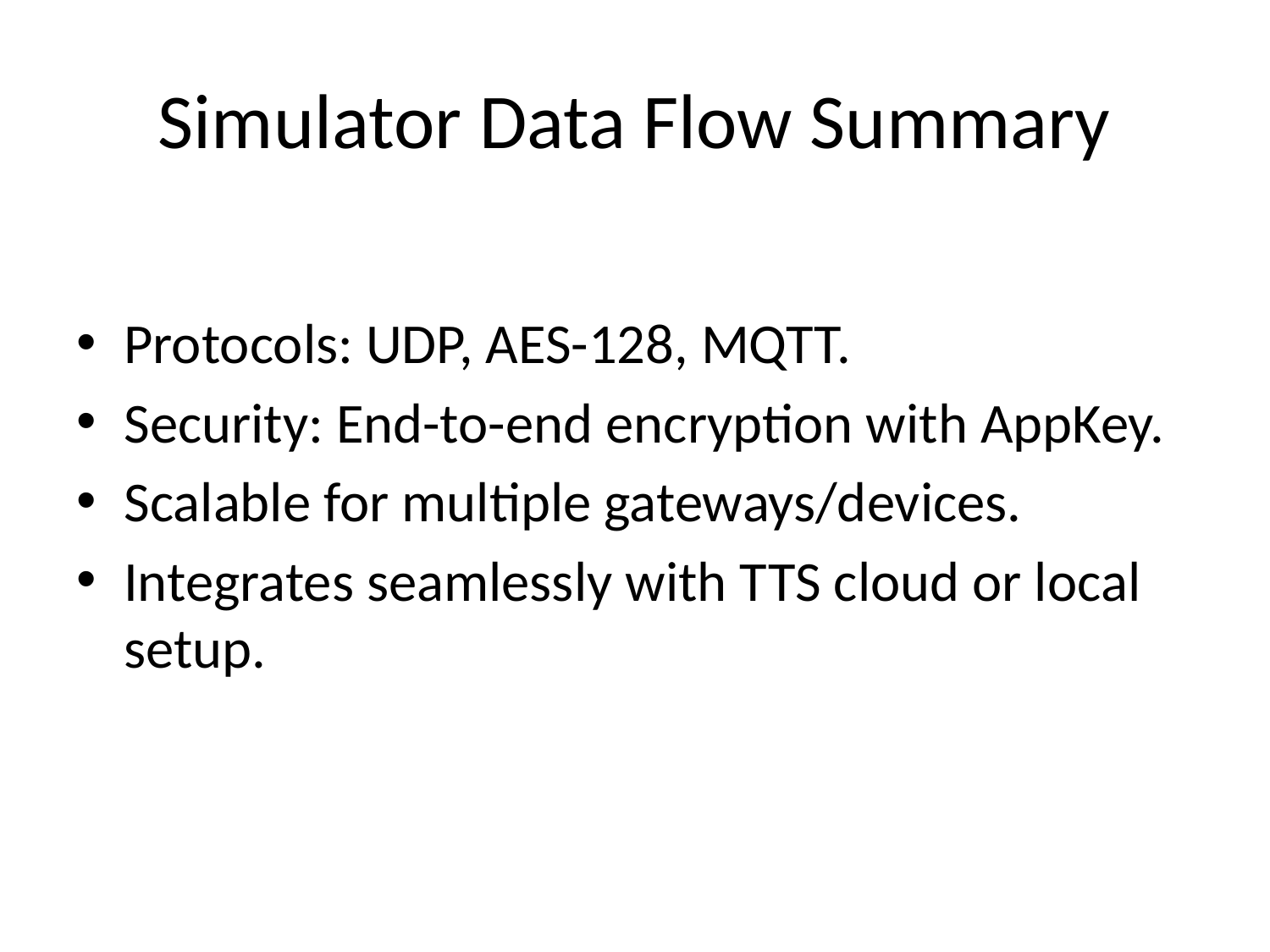

# Simulator Data Flow Summary

Protocols: UDP, AES-128, MQTT.
Security: End-to-end encryption with AppKey.
Scalable for multiple gateways/devices.
Integrates seamlessly with TTS cloud or local setup.